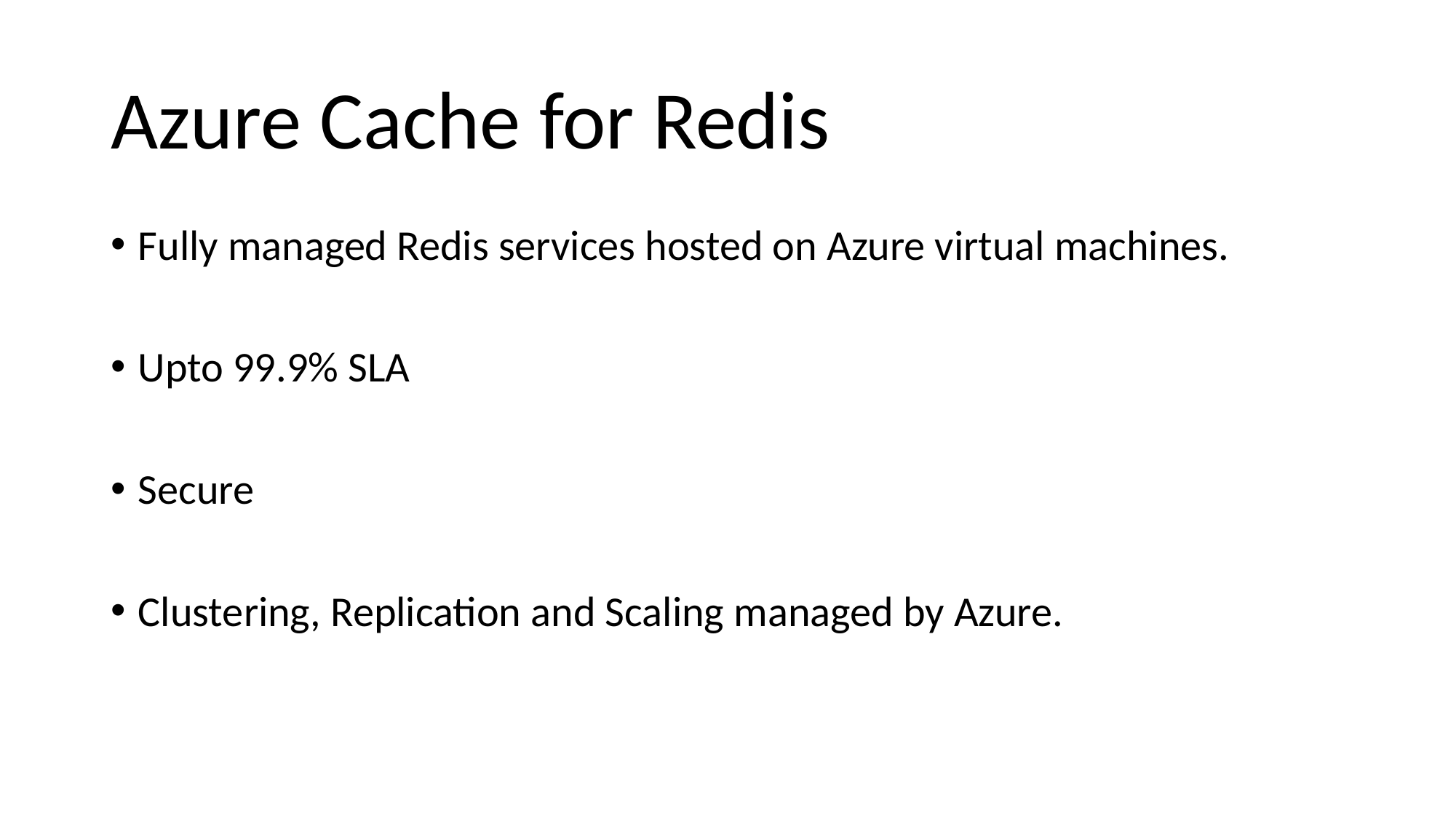

# Azure Cache for Redis
Fully managed Redis services hosted on Azure virtual machines.

Upto 99.9% SLA

Secure

Clustering, Replication and Scaling managed by Azure.